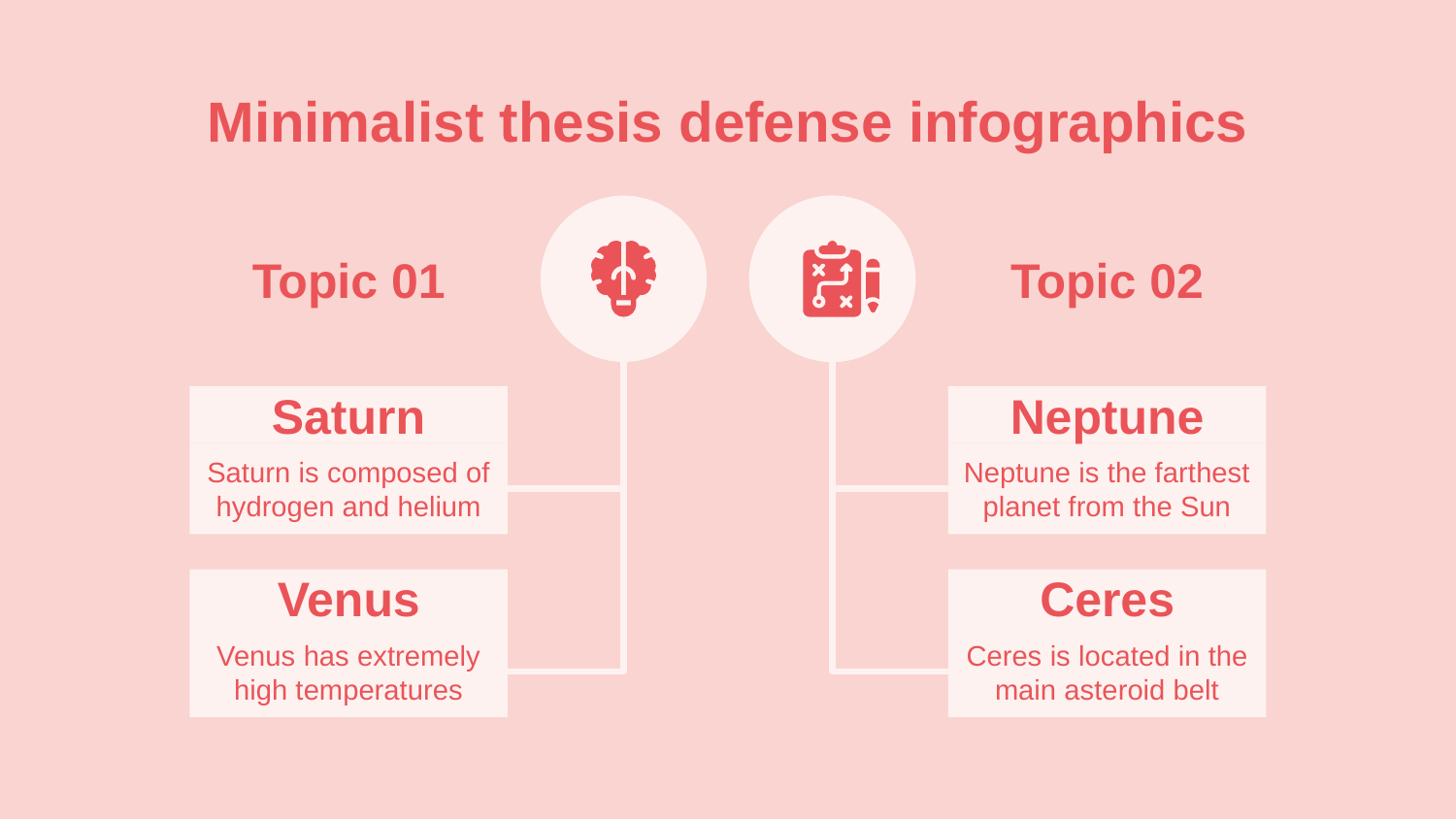

# Minimalist thesis defense infographics

Topic 01
Topic 02
Saturn
Saturn is composed of hydrogen and helium
Neptune
Neptune is the farthest planet from the Sun
Venus
Venus has extremely high temperatures
Ceres
Ceres is located in the main asteroid belt